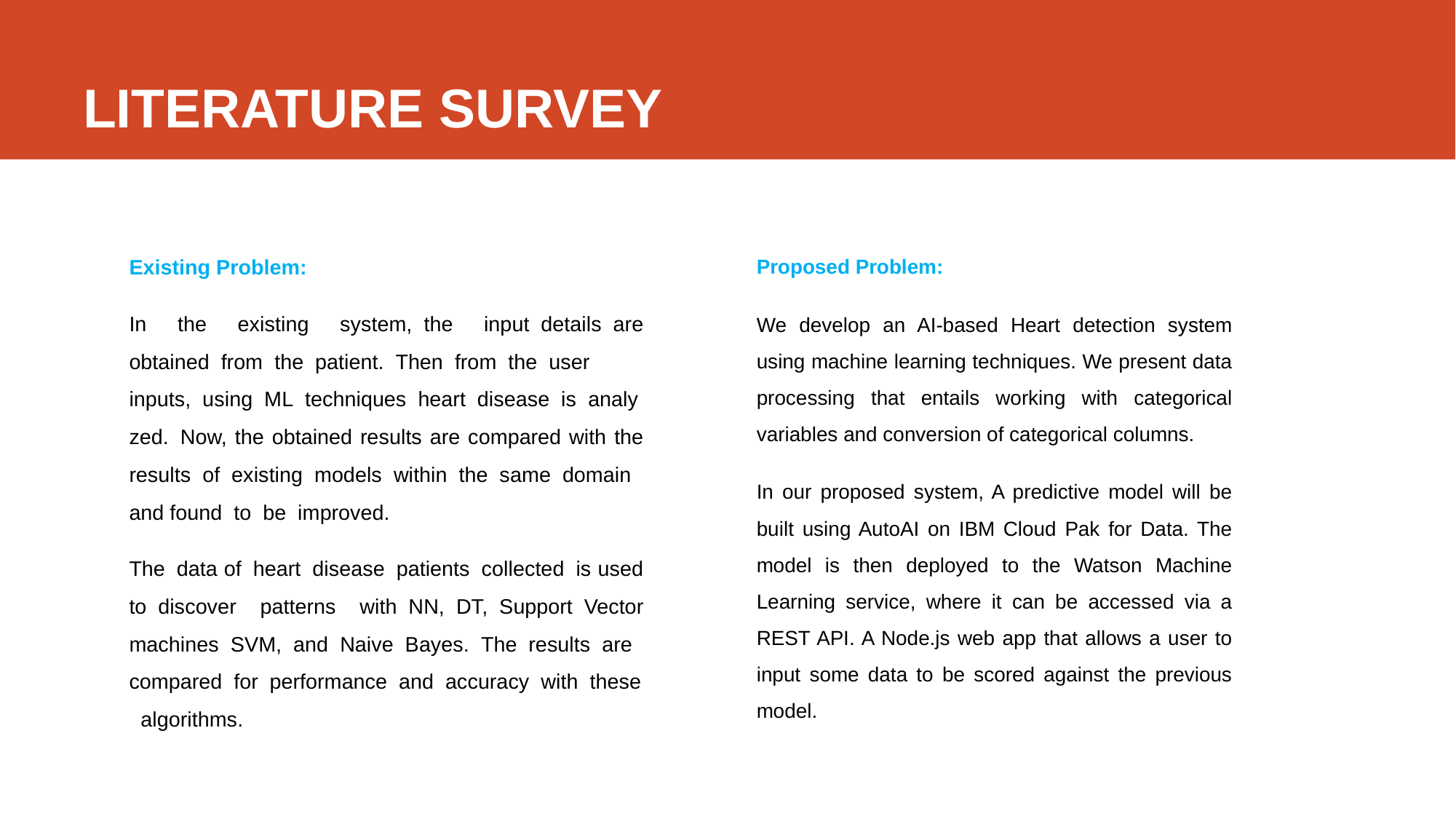

# LITERATURE SURVEY
Existing Problem:
In the existing system,  the input  details  are obtained  from  the  patient.  Then  from  the  user inputs,  using  ML  techniques  heart  disease  is  analyzed.  Now, the obtained results are compared with the results  of  existing  models  within  the  same  domain  and found  to  be  improved.
The  data of  heart  disease  patients  collected  is used to  discover patterns with  NN,  DT,  Support  Vector machines  SVM,  and  Naive  Bayes.  The  results  are compared  for  performance  and  accuracy  with  these  algorithms.
Proposed Problem:
We develop an AI-based Heart detection system using machine learning techniques. We present data processing that entails working with categorical variables and conversion of categorical columns.
In our proposed system, A predictive model will be built using AutoAI on IBM Cloud Pak for Data. The model is then deployed to the Watson Machine Learning service, where it can be accessed via a REST API. A Node.js web app that allows a user to input some data to be scored against the previous model.